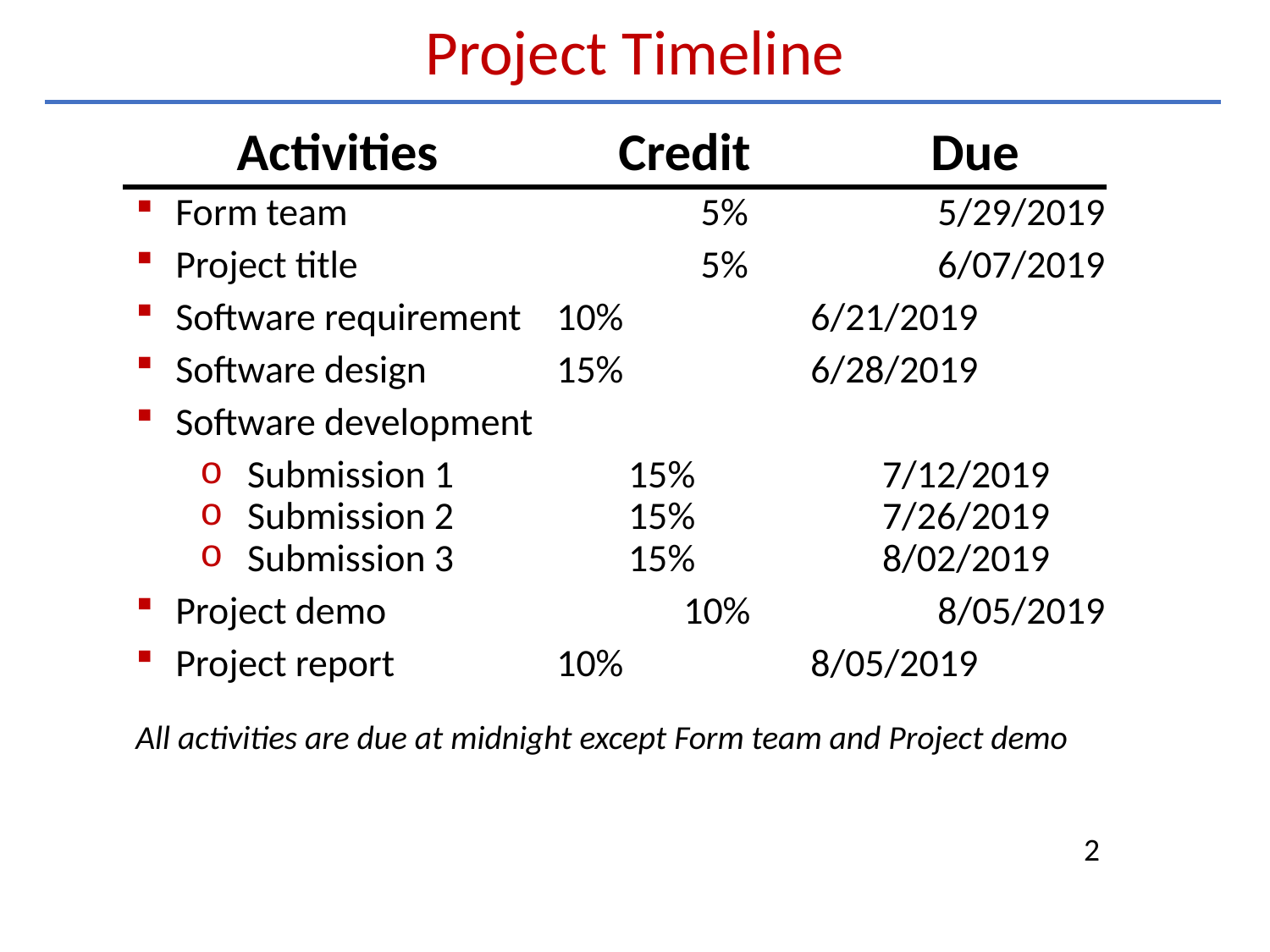

# Project Timeline
         Activities               Credit               Due
Form team			  5%		5/29/2019
Project title			  5%		6/07/2019
Software requirement	10%		6/21/2019
Software design		15%		6/28/2019
Software development
Submission 1		15%		7/12/2019
Submission 2		15%		7/26/2019
Submission 3		15%		8/02/2019
Project demo			10% 		8/05/2019
Project report		10%		8/05/2019
All activities are due at midnight except Form team and Project demo